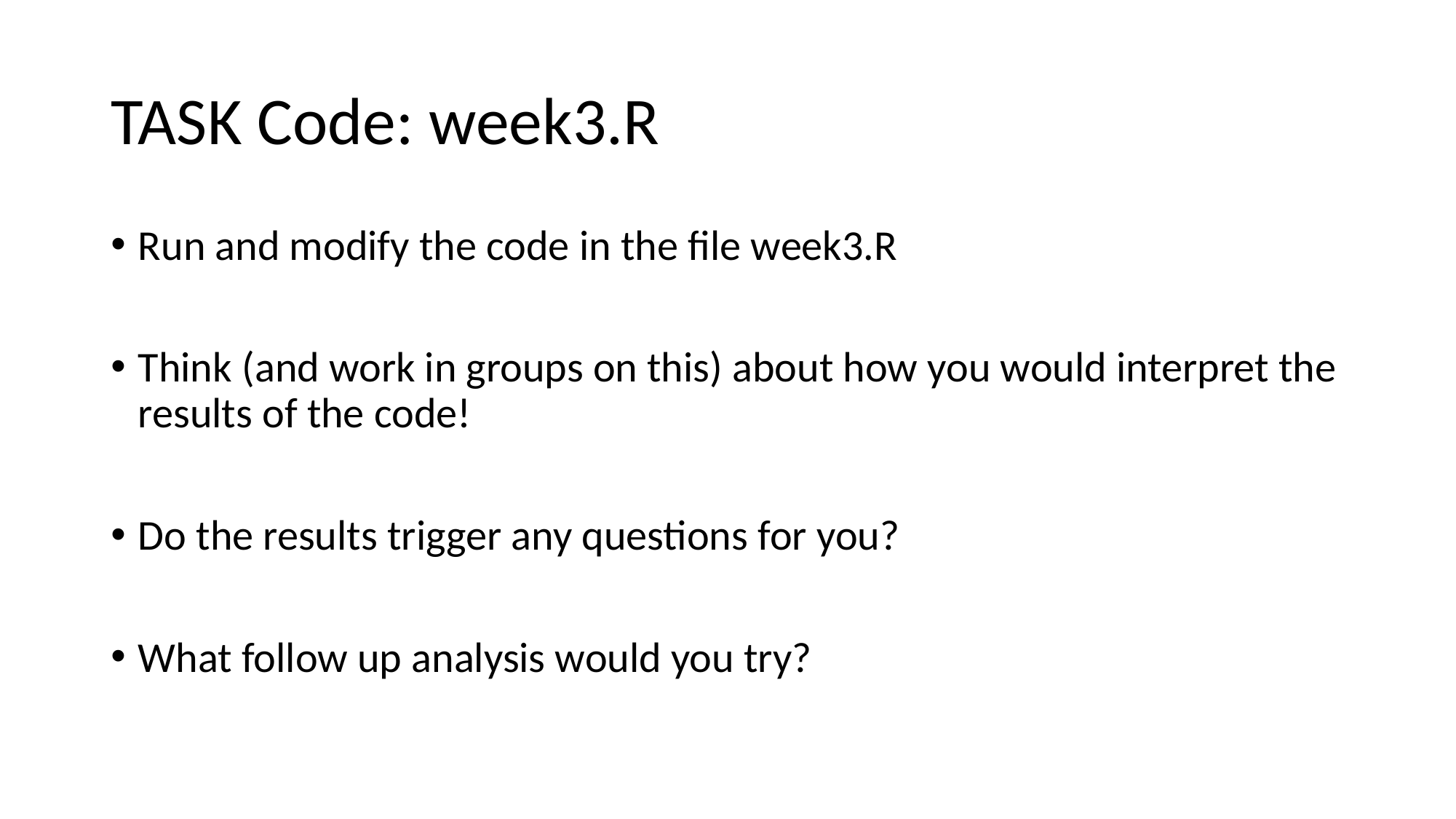

# TASK Code: week3.R
Run and modify the code in the file week3.R

Think (and work in groups on this) about how you would interpret the results of the code!

Do the results trigger any questions for you?

What follow up analysis would you try?